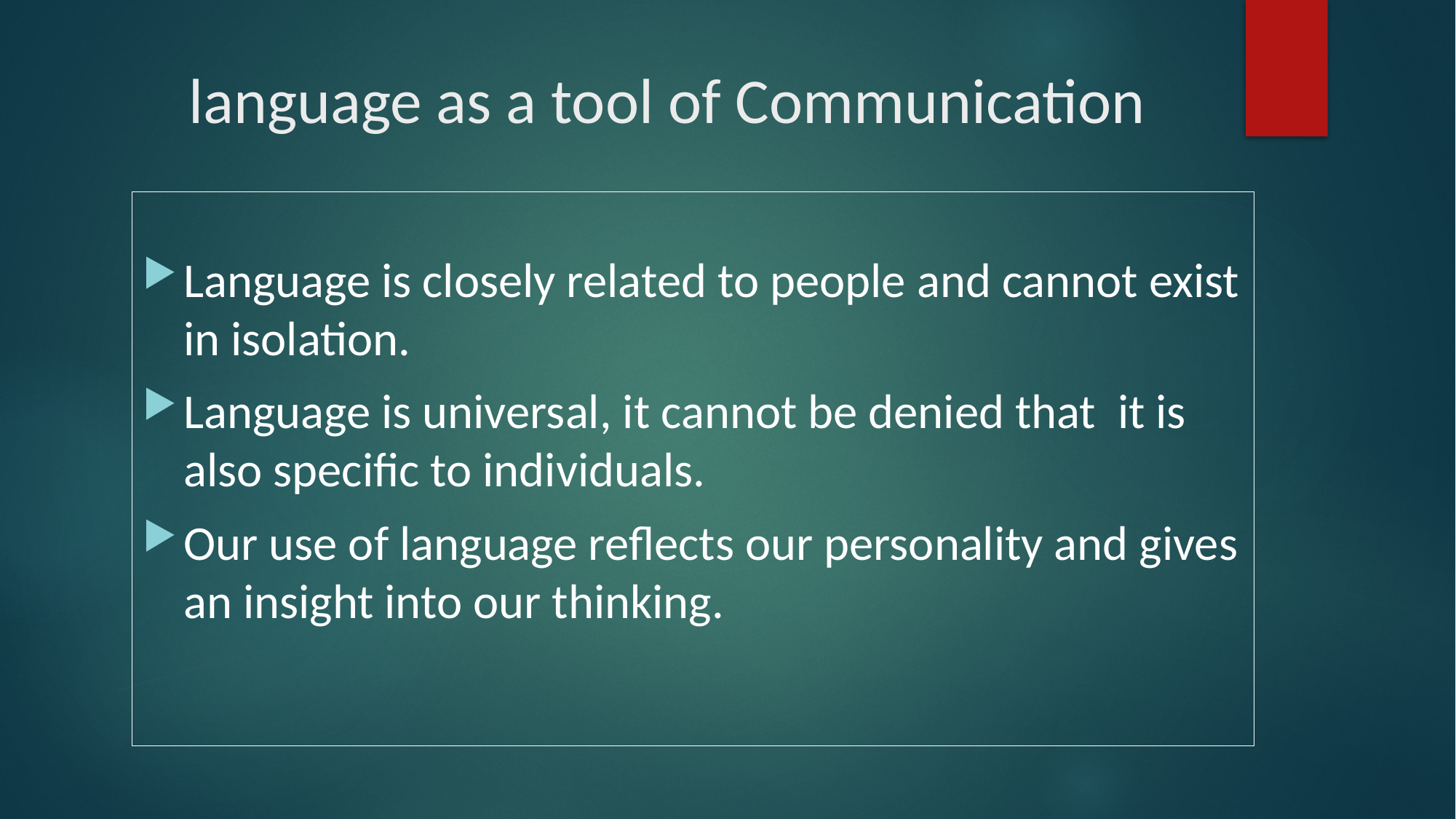

# language as a tool of Communication

Language is closely related to people and cannot exist in isolation.
Language is universal, it cannot be denied that  it is also specific to individuals.
Our use of language reflects our personality and gives an insight into our thinking.